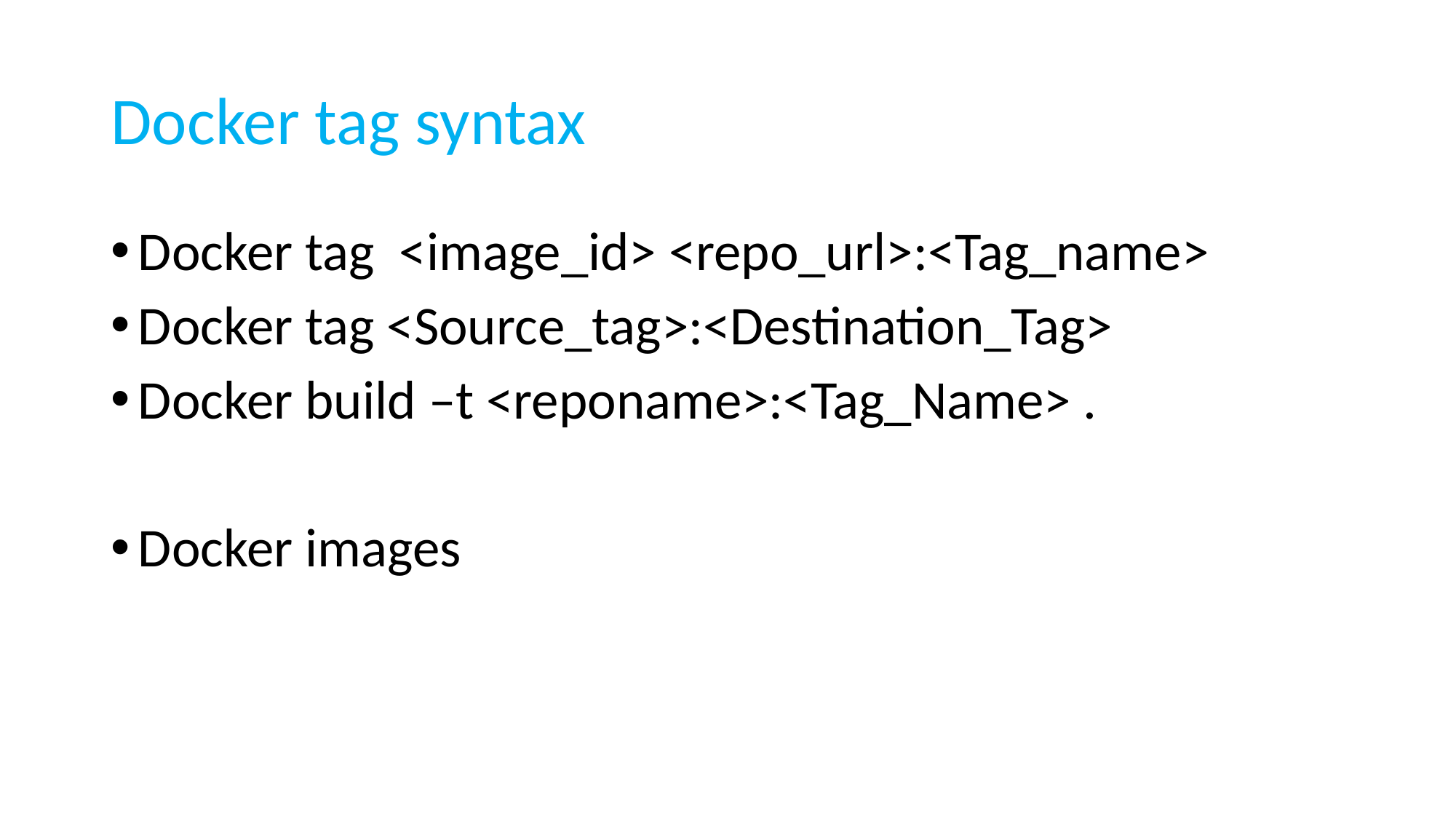

# Docker tag syntax
Docker tag  <image_id> <repo_url>:<Tag_name>
Docker tag <Source_tag>:<Destination_Tag>
Docker build –t <reponame>:<Tag_Name> .

Docker images